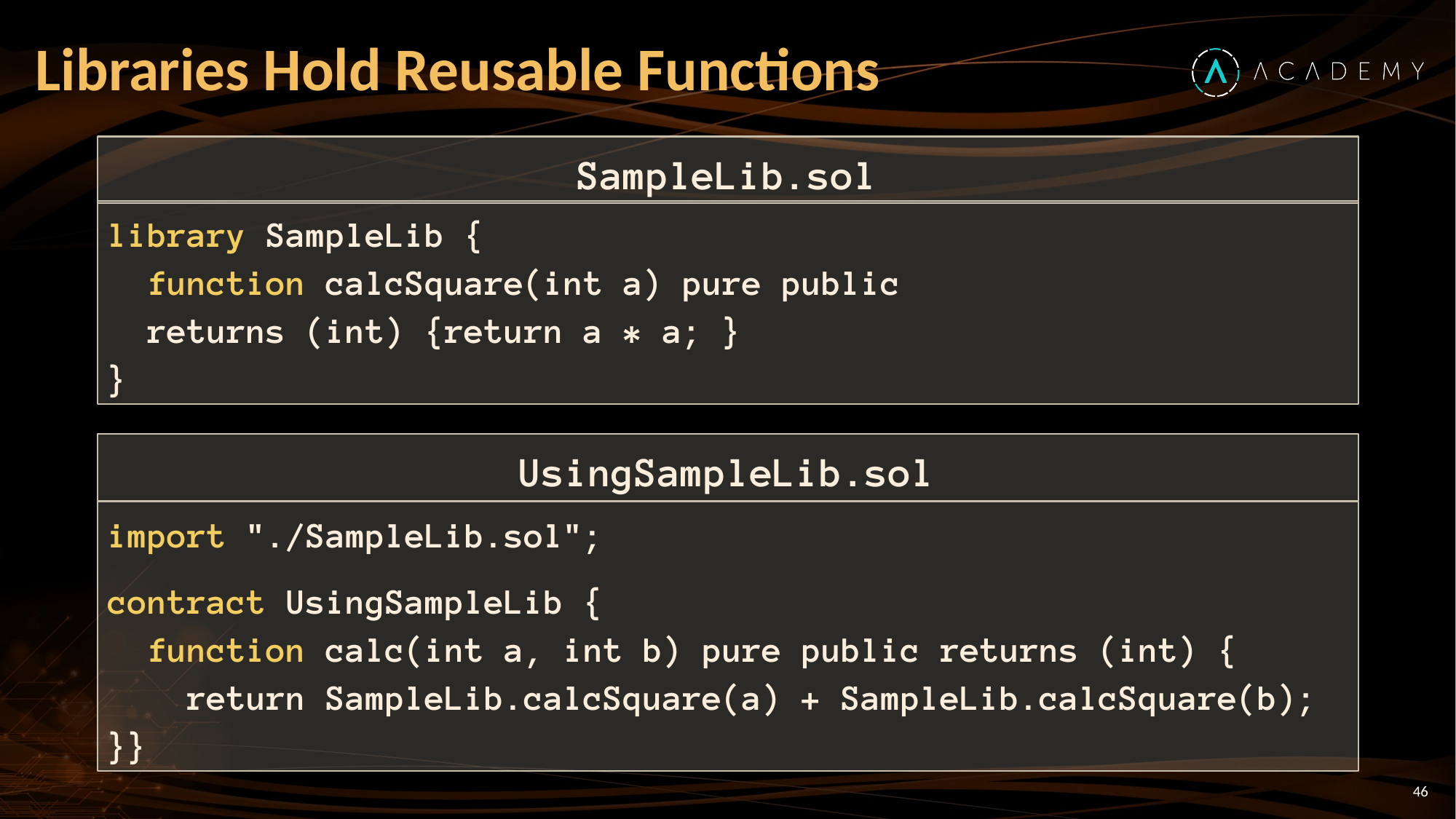

# Libraries Hold Reusable Functions
SampleLib.sol
library SampleLib {
  function calcSquare(int a) pure public
  returns (int) {return a * a; }
}
UsingSampleLib.sol
import "./SampleLib.sol";
contract UsingSampleLib {
  function calc(int a, int b) pure public returns (int) {
    return SampleLib.calcSquare(a) + SampleLib.calcSquare(b);
}}
46